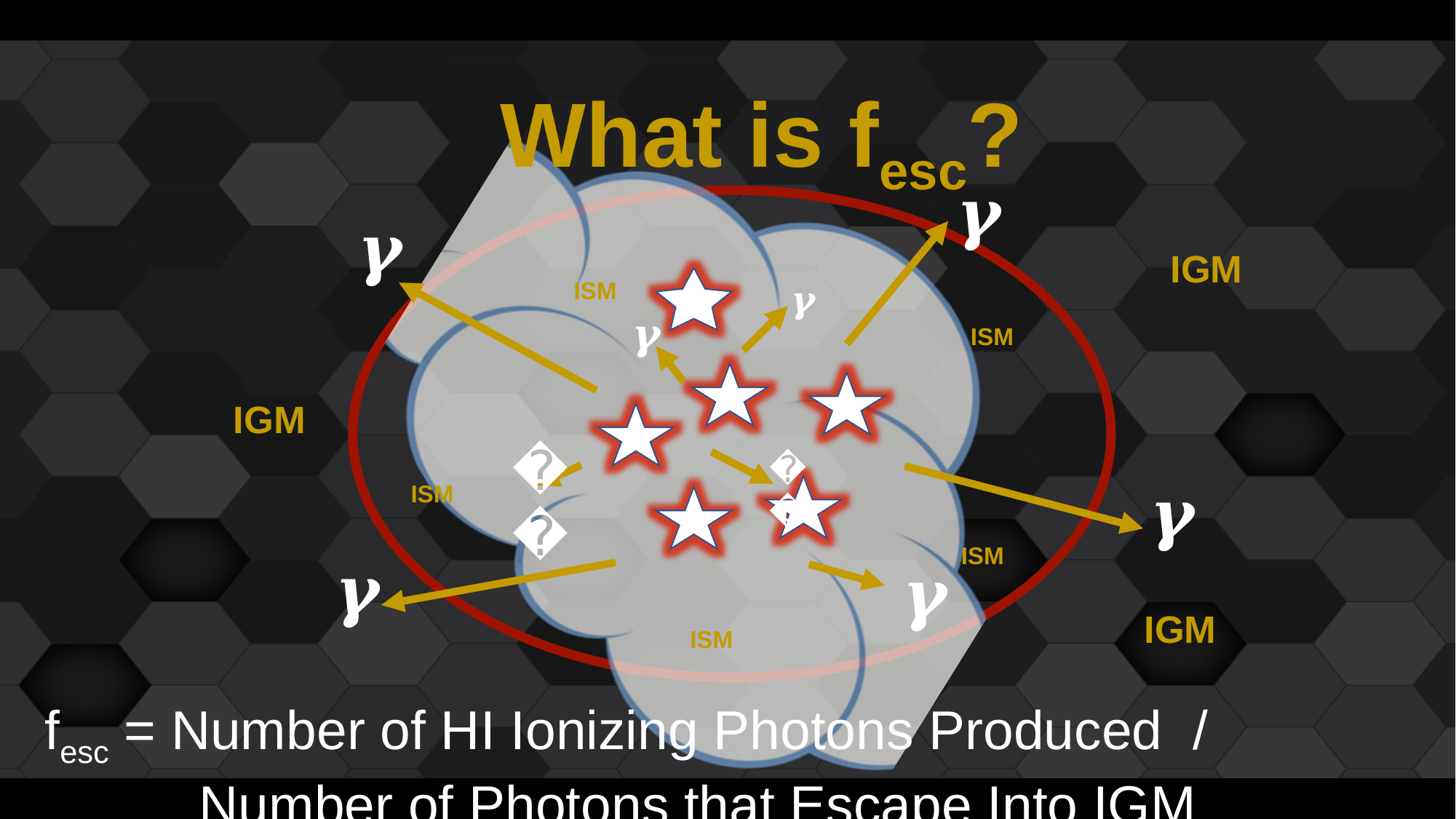

# What is fesc?

𝜸

𝜸
IGM
ISM

𝜸
𝜸
ISM

IGM

𝜸
𝜸
𝜸
ISM

ISM
𝜸
𝜸
IGM
ISM
fesc = Number of HI Ionizing Photons Produced  /
	   Number of Photons that Escape Into IGM